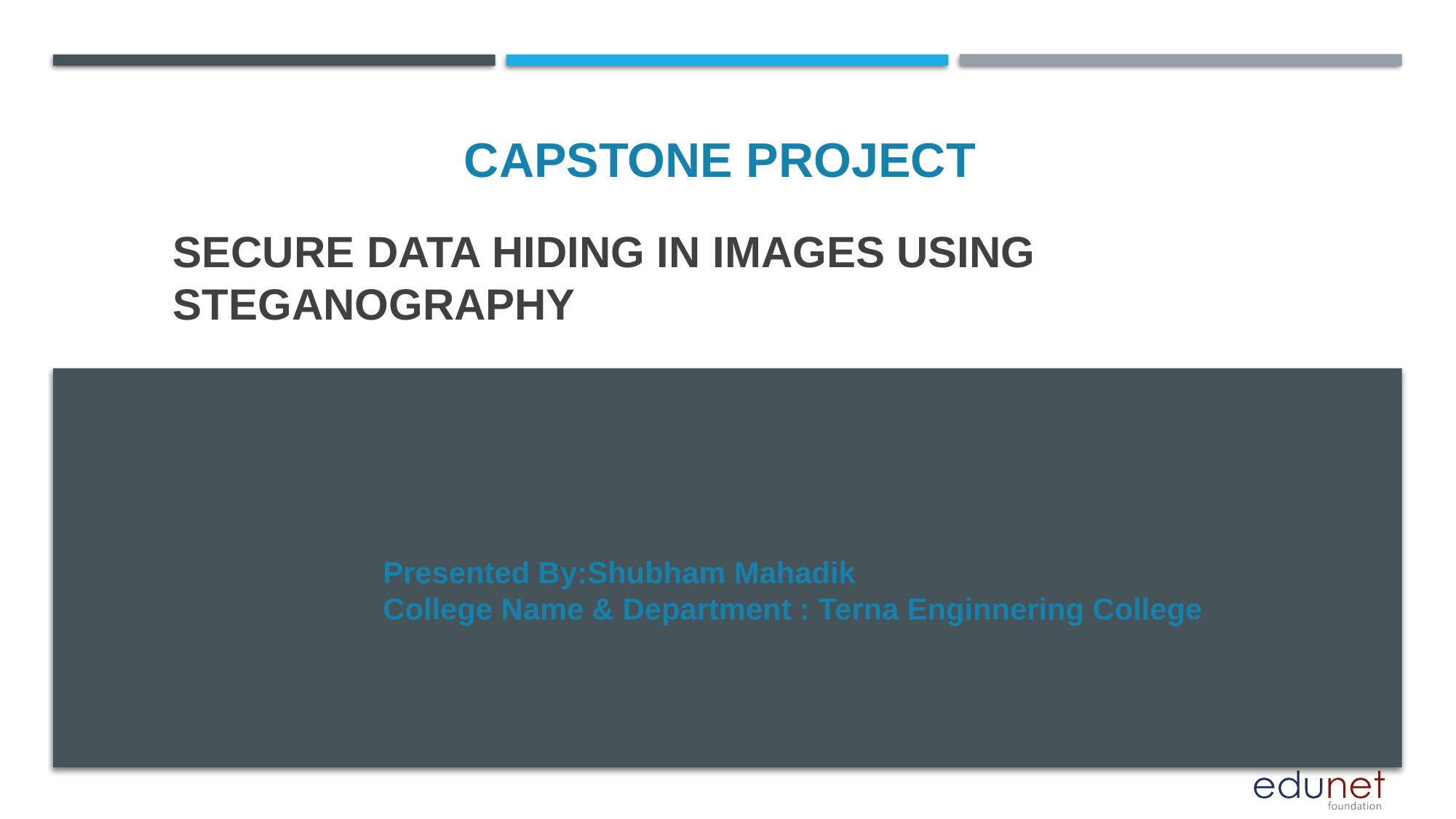

CAPSTONE PROJECT
# Secure Data Hiding in Images Using Steganography
Presented By:Shubham Mahadik
College Name & Department : Terna Enginnering College